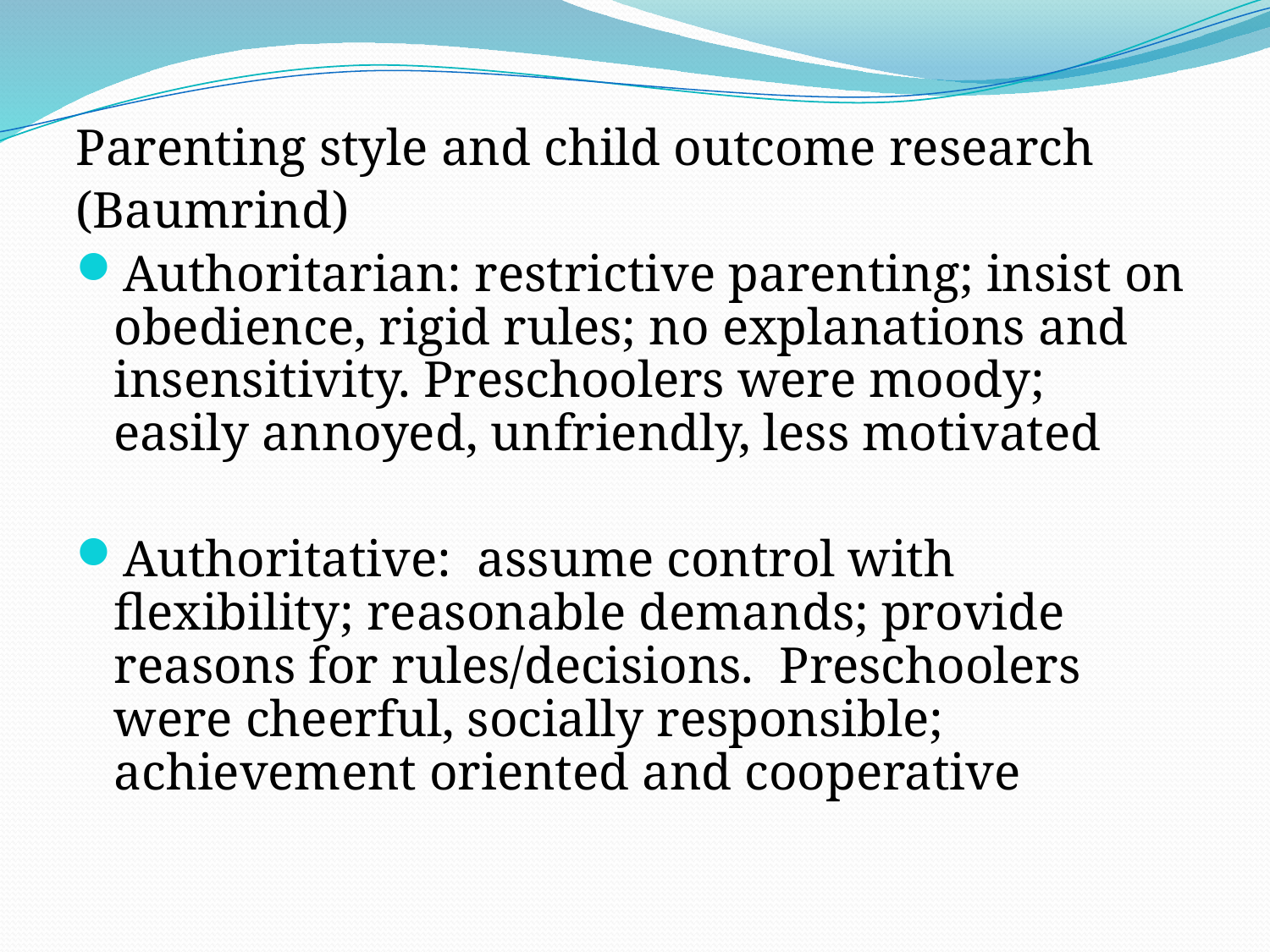

#
Parenting style and child outcome research
(Baumrind)
Authoritarian: restrictive parenting; insist on obedience, rigid rules; no explanations and insensitivity. Preschoolers were moody; easily annoyed, unfriendly, less motivated

Authoritative:  assume control with flexibility; reasonable demands; provide reasons for rules/decisions.  Preschoolers were cheerful, socially responsible; achievement oriented and cooperative